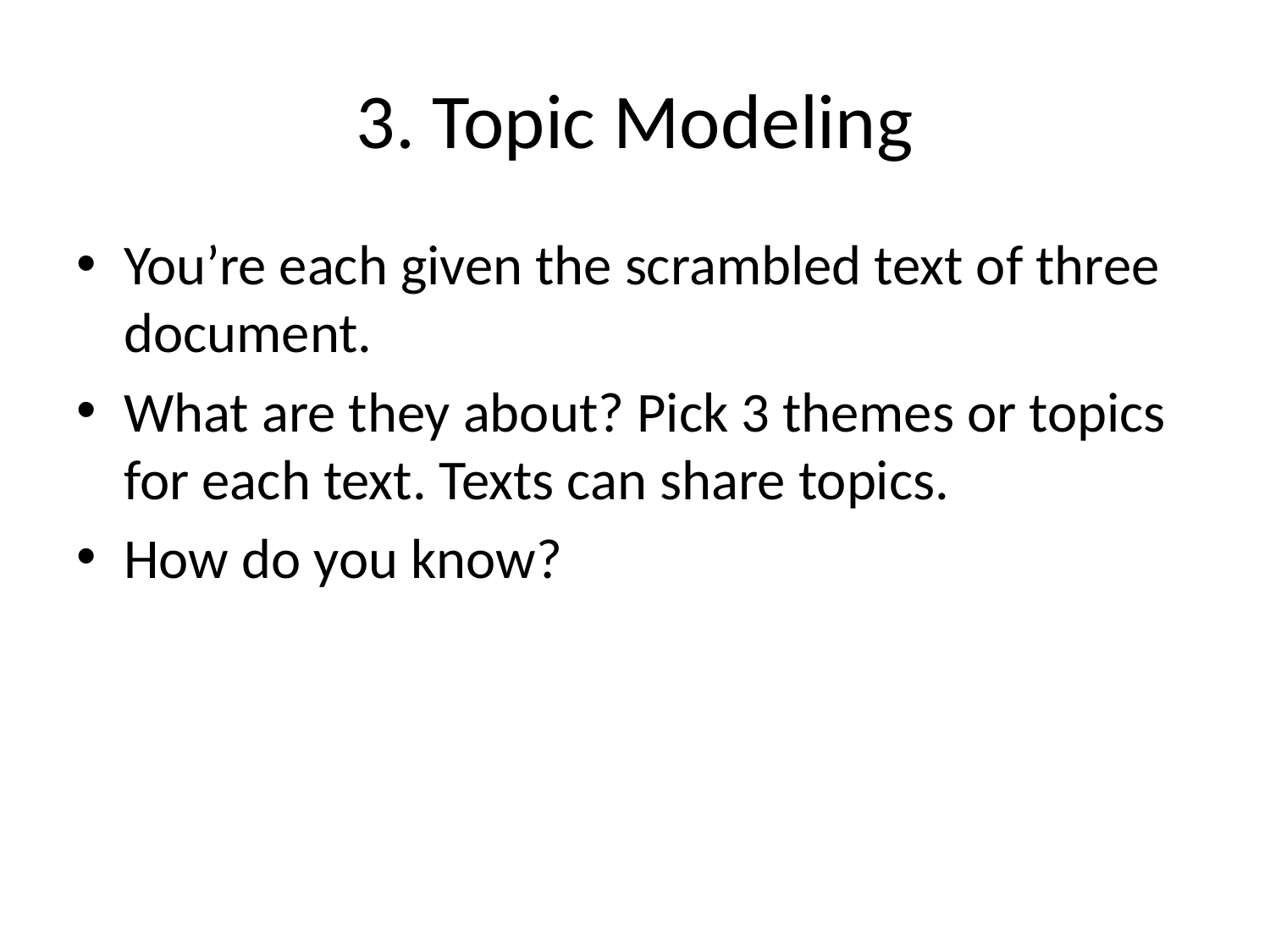

# 3. Topic Modeling
You’re each given the scrambled text of three document.
What are they about? Pick 3 themes or topics for each text. Texts can share topics.
How do you know?